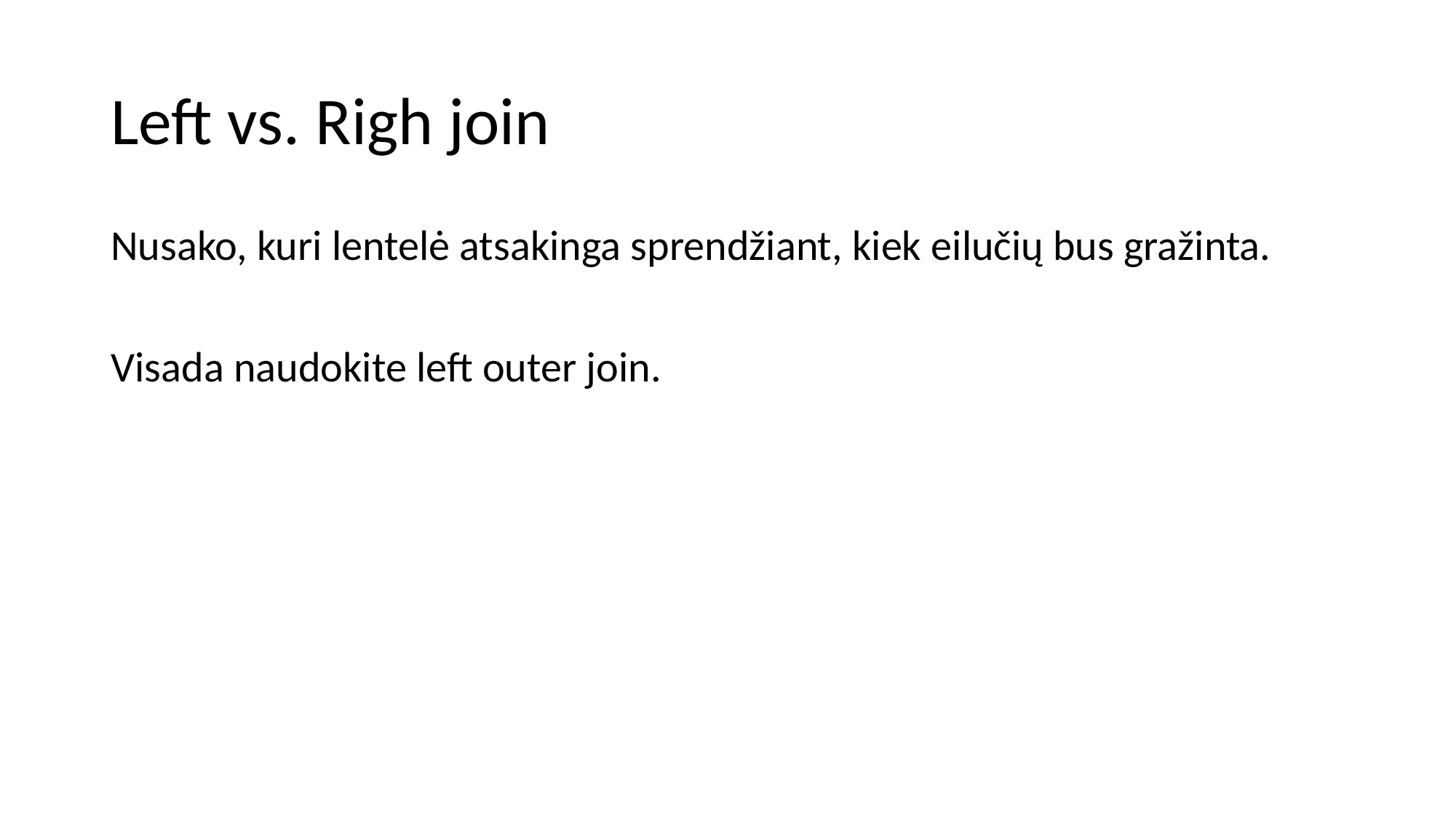

# Left vs. Righ join
Nusako, kuri lentelė atsakinga sprendžiant, kiek eilučių bus gražinta.

Visada naudokite left outer join.